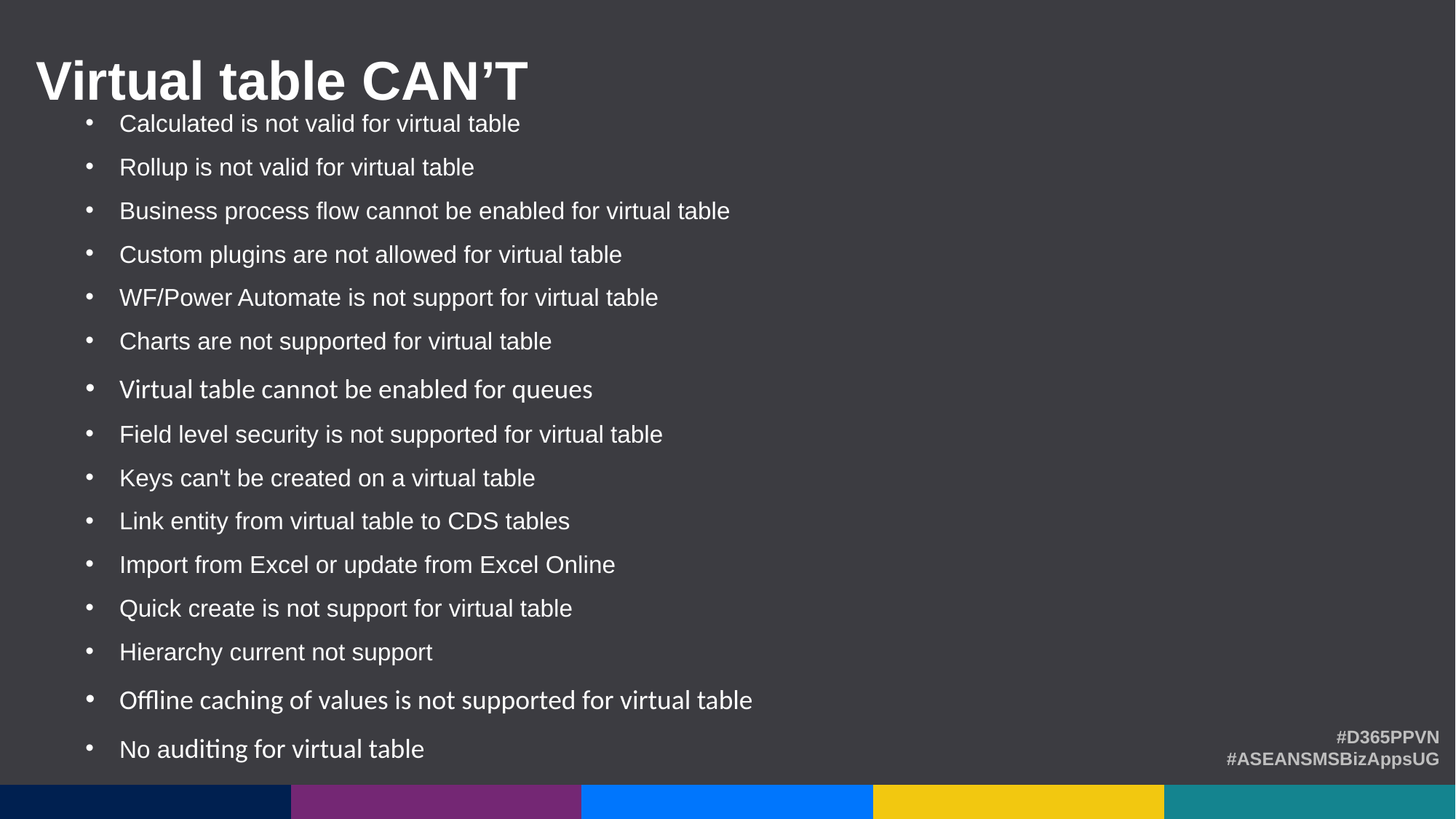

Virtual table CAN’T
Calculated is not valid for virtual table
Rollup is not valid for virtual table
Business process flow cannot be enabled for virtual table
Custom plugins are not allowed for virtual table
WF/Power Automate is not support for virtual table
Charts are not supported for virtual table
Virtual table cannot be enabled for queues
Field level security is not supported for virtual table
Keys can't be created on a virtual table
Link entity from virtual table to CDS tables
Import from Excel or update from Excel Online
Quick create is not support for virtual table
Hierarchy current not support
Offline caching of values is not supported for virtual table
No auditing for virtual table

#D365PPVN
#ASEANSMSBizAppsUG